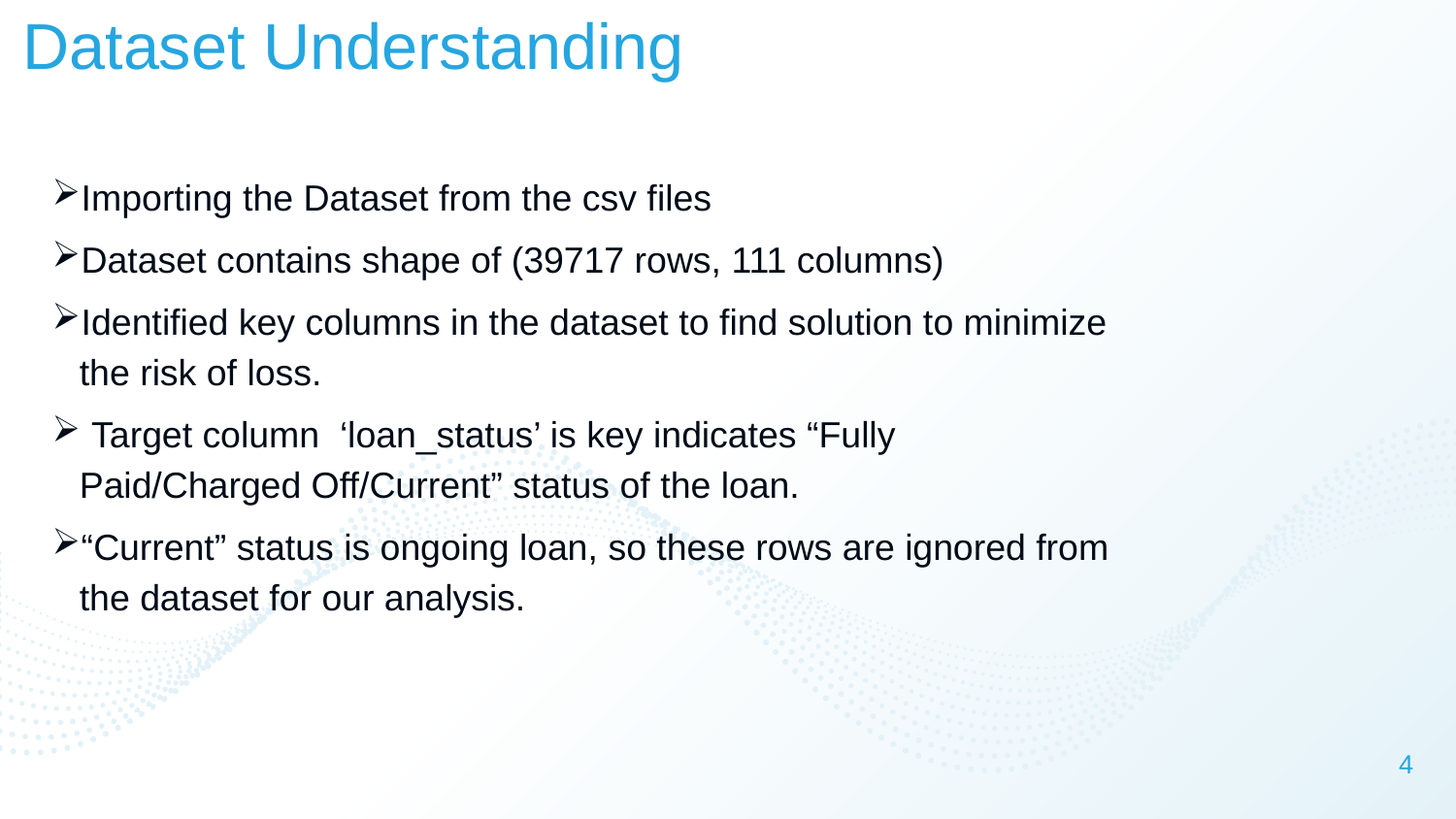

# Dataset Understanding
Importing the Dataset from the csv files
Dataset contains shape of (39717 rows, 111 columns)
Identified key columns in the dataset to find solution to minimize the risk of loss.
 Target column  ‘loan_status’ is key indicates “Fully Paid/Charged Off/Current” status of the loan.
“Current” status is ongoing loan, so these rows are ignored from the dataset for our analysis.

4